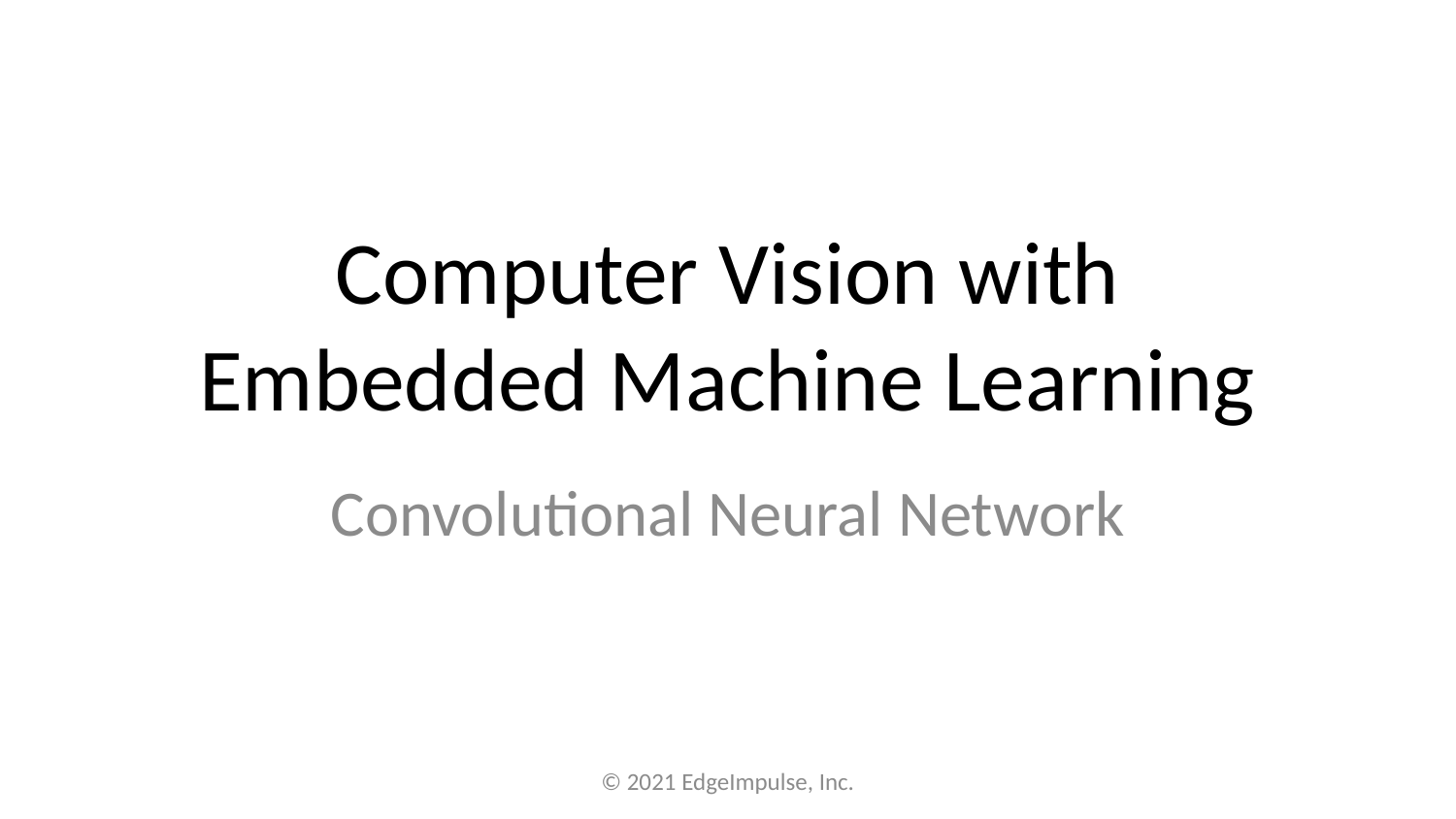

# Computer Vision with Embedded Machine Learning
Convolutional Neural Network
© 2021 EdgeImpulse, Inc.